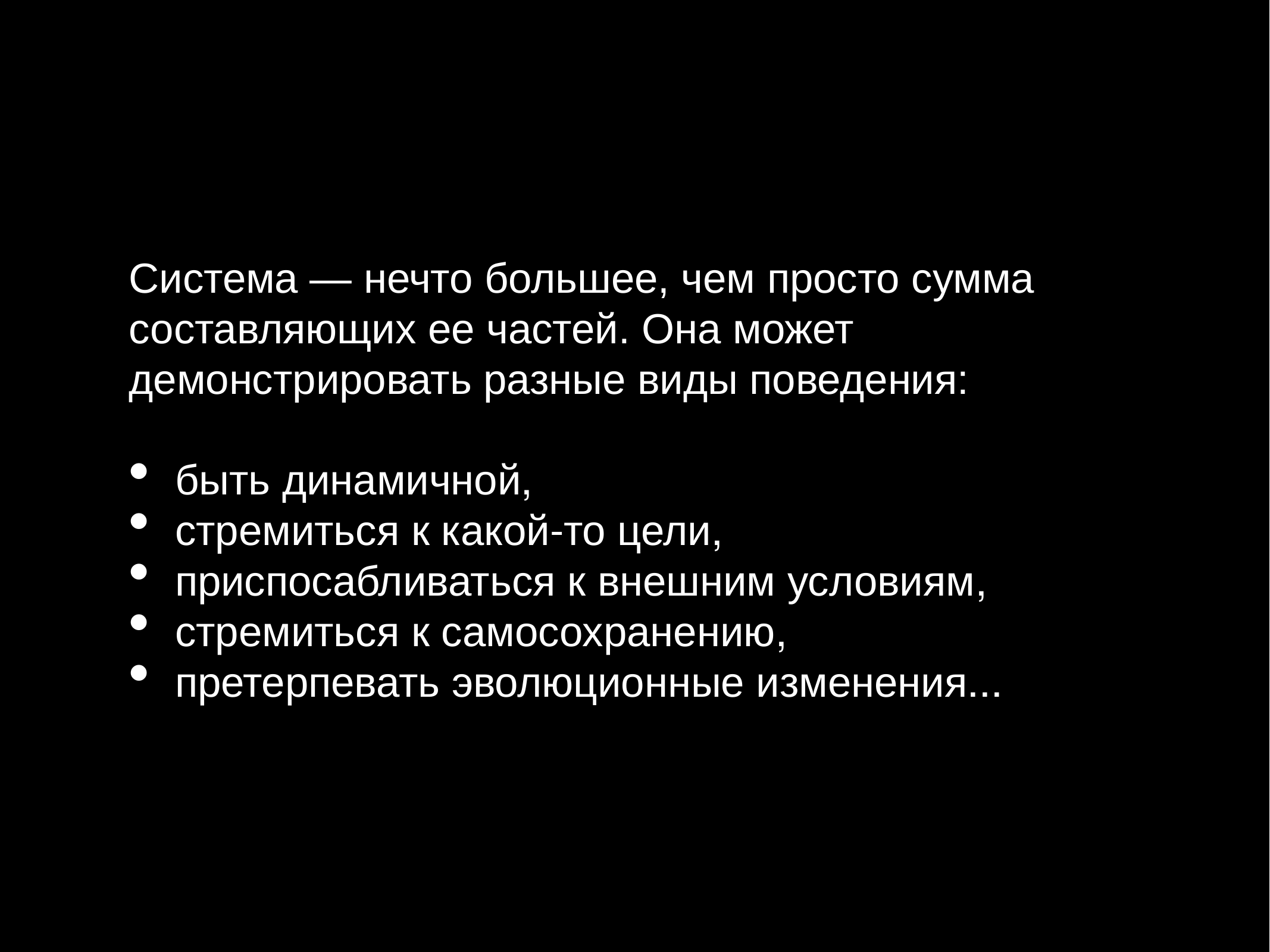

Система — нечто большее, чем просто сумма составляющих ее частей. Она может демонстрировать разные виды поведения:

быть динамичной,
стремиться к какой-то цели,
приспосабливаться к внешним условиям,
стремиться к самосохранению,
претерпевать эволюционные изменения...
6